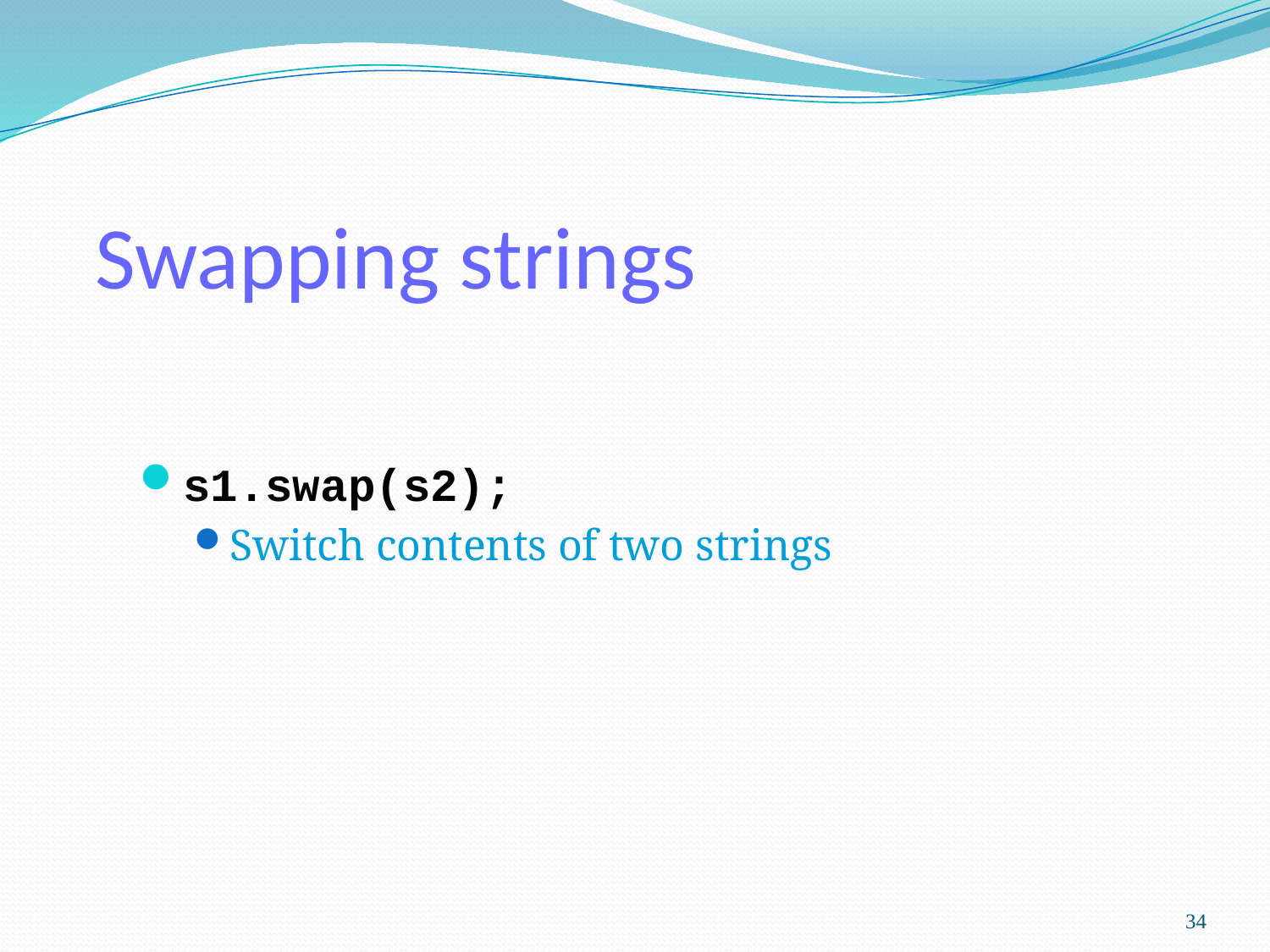

# Swapping strings
s1.swap(s2);
Switch contents of two strings
34